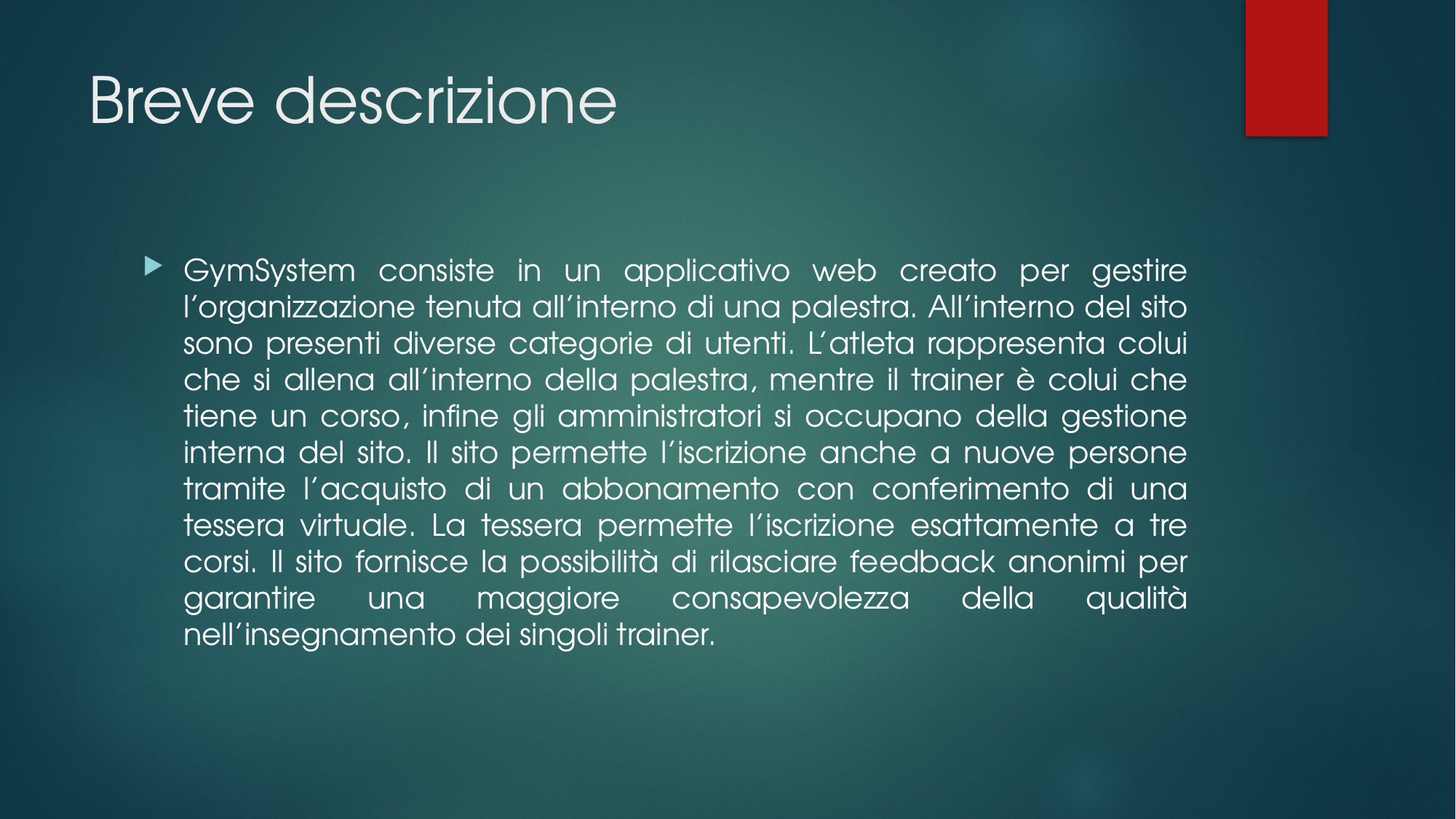

# Breve descrizione
GymSystem consiste in un applicativo web creato per gestire l’organizzazione tenuta all’interno di una palestra. All’interno del sito sono presenti diverse categorie di utenti. L’atleta rappresenta colui che si allena all’interno della palestra, mentre il trainer è colui che tiene un corso, infine gli amministratori si occupano della gestione interna del sito. Il sito permette l’iscrizione anche a nuove persone tramite l’acquisto di un abbonamento con conferimento di una tessera virtuale. La tessera permette l’iscrizione esattamente a tre corsi. Il sito fornisce la possibilità di rilasciare feedback anonimi per garantire una maggiore consapevolezza della qualità nell’insegnamento dei singoli trainer.